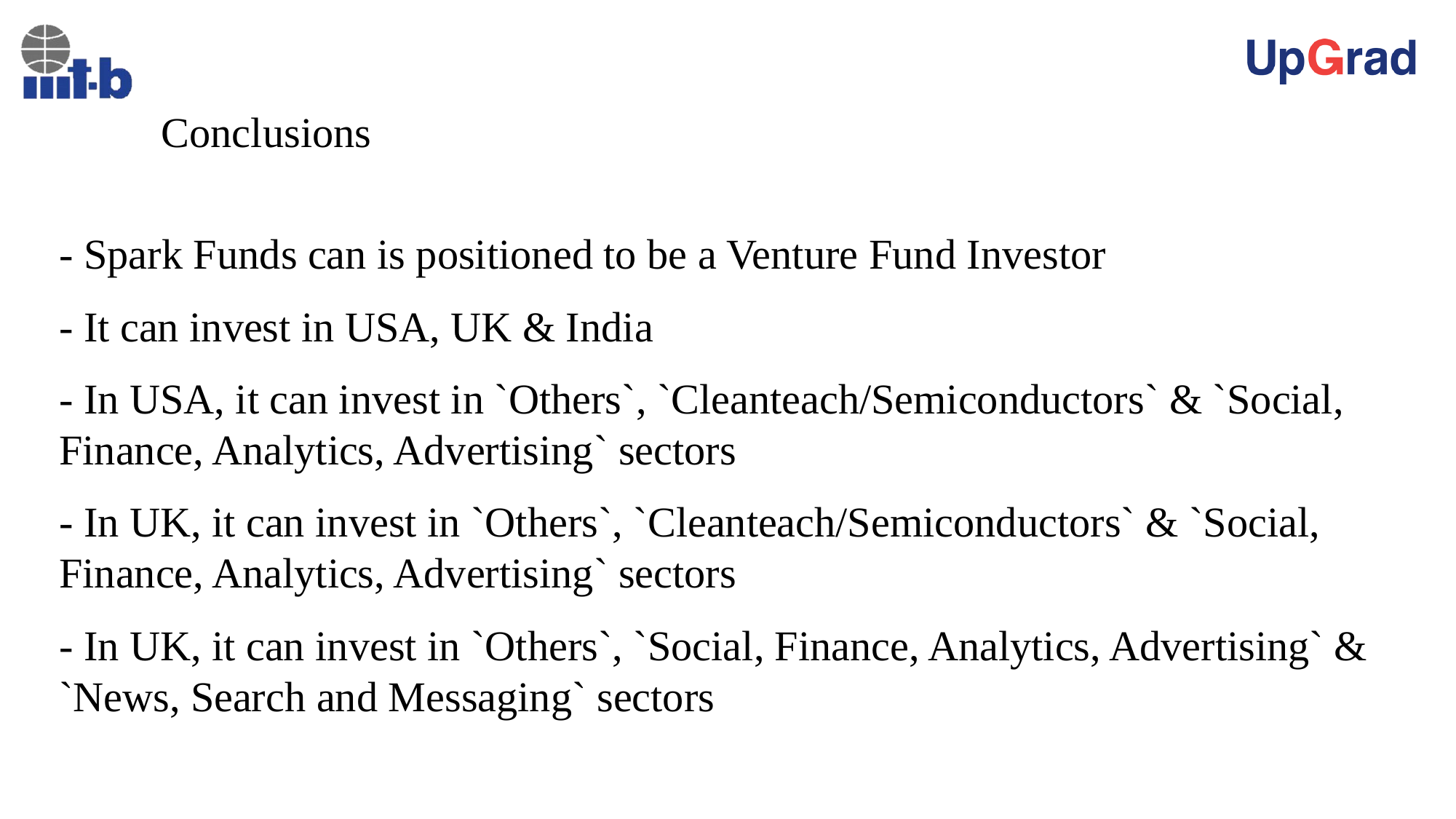

Conclusions
- Spark Funds can is positioned to be a Venture Fund Investor
- It can invest in USA, UK & India
- In USA, it can invest in `Others`, `Cleanteach/Semiconductors` & `Social, Finance, Analytics, Advertising` sectors
- In UK, it can invest in `Others`, `Cleanteach/Semiconductors` & `Social, Finance, Analytics, Advertising` sectors
- In UK, it can invest in `Others`, `Social, Finance, Analytics, Advertising` & `News, Search and Messaging` sectors